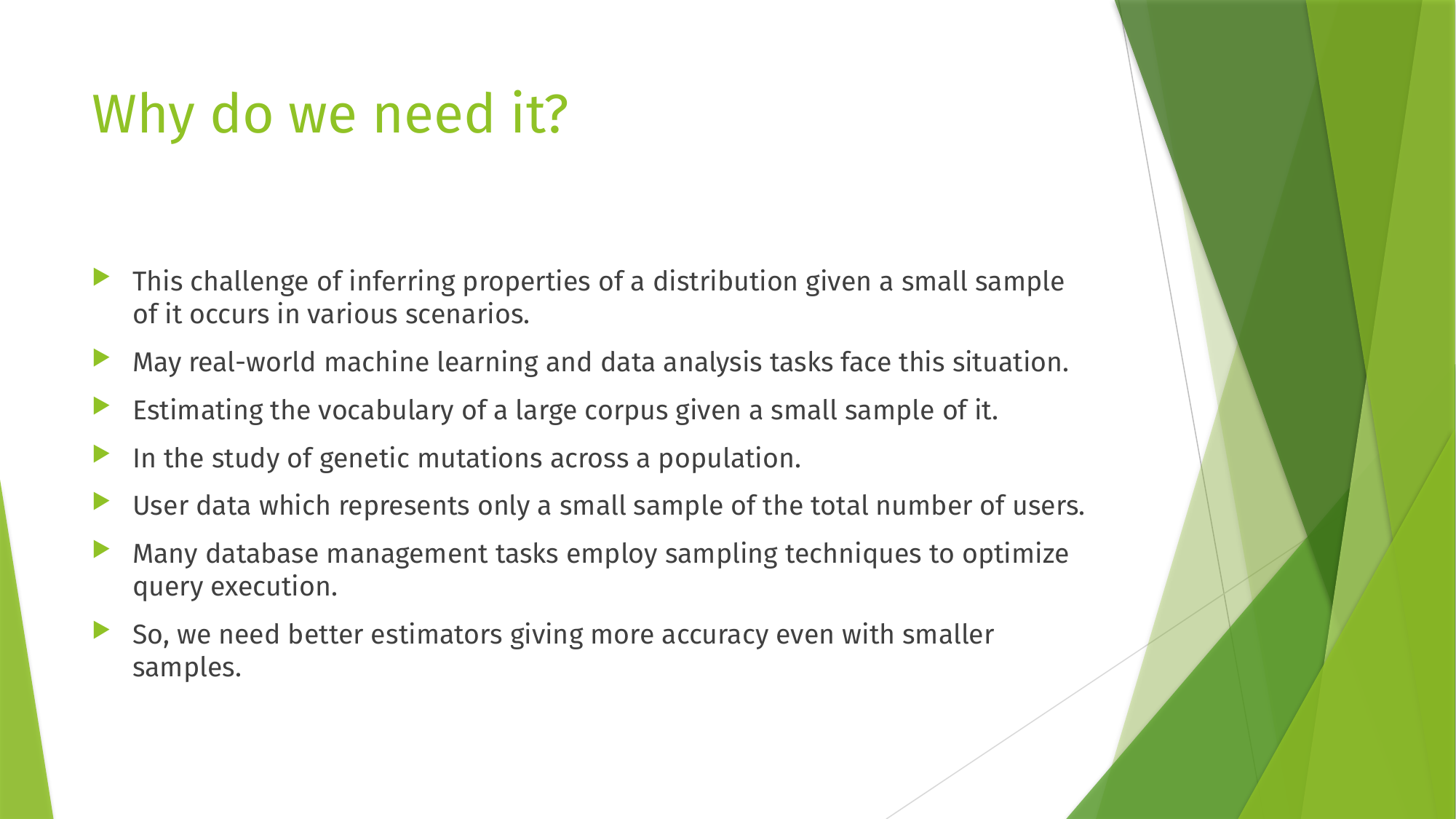

# Why do we need it?
This challenge of inferring properties of a distribution given a small sample of it occurs in various scenarios.
May real-world machine learning and data analysis tasks face this situation.
Estimating the vocabulary of a large corpus given a small sample of it.
In the study of genetic mutations across a population.
User data which represents only a small sample of the total number of users.
Many database management tasks employ sampling techniques to optimize query execution.
So, we need better estimators giving more accuracy even with smaller samples.